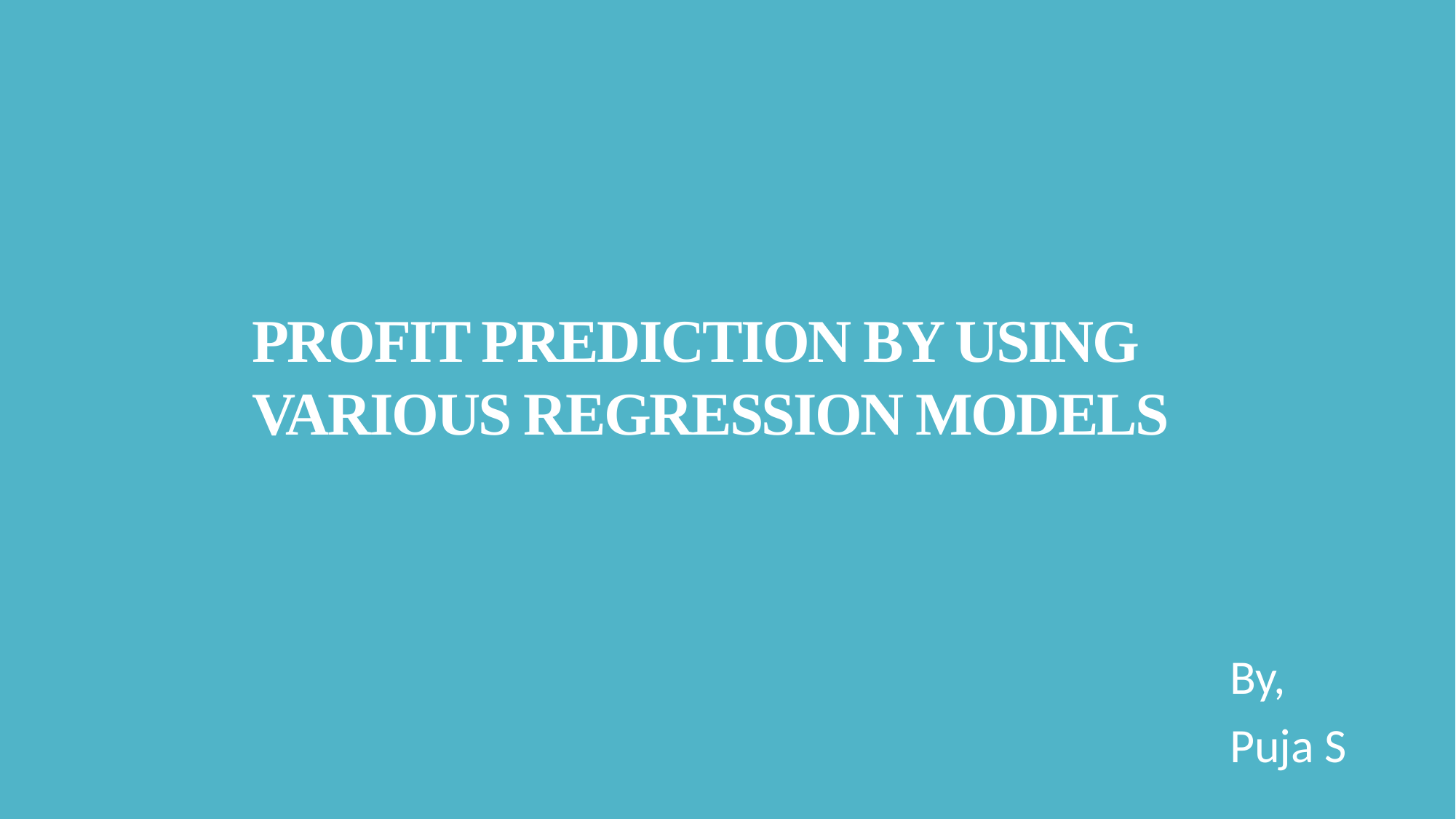

# PROFIT PREDICTION BY USING VARIOUS REGRESSION MODELS
By,
Puja S